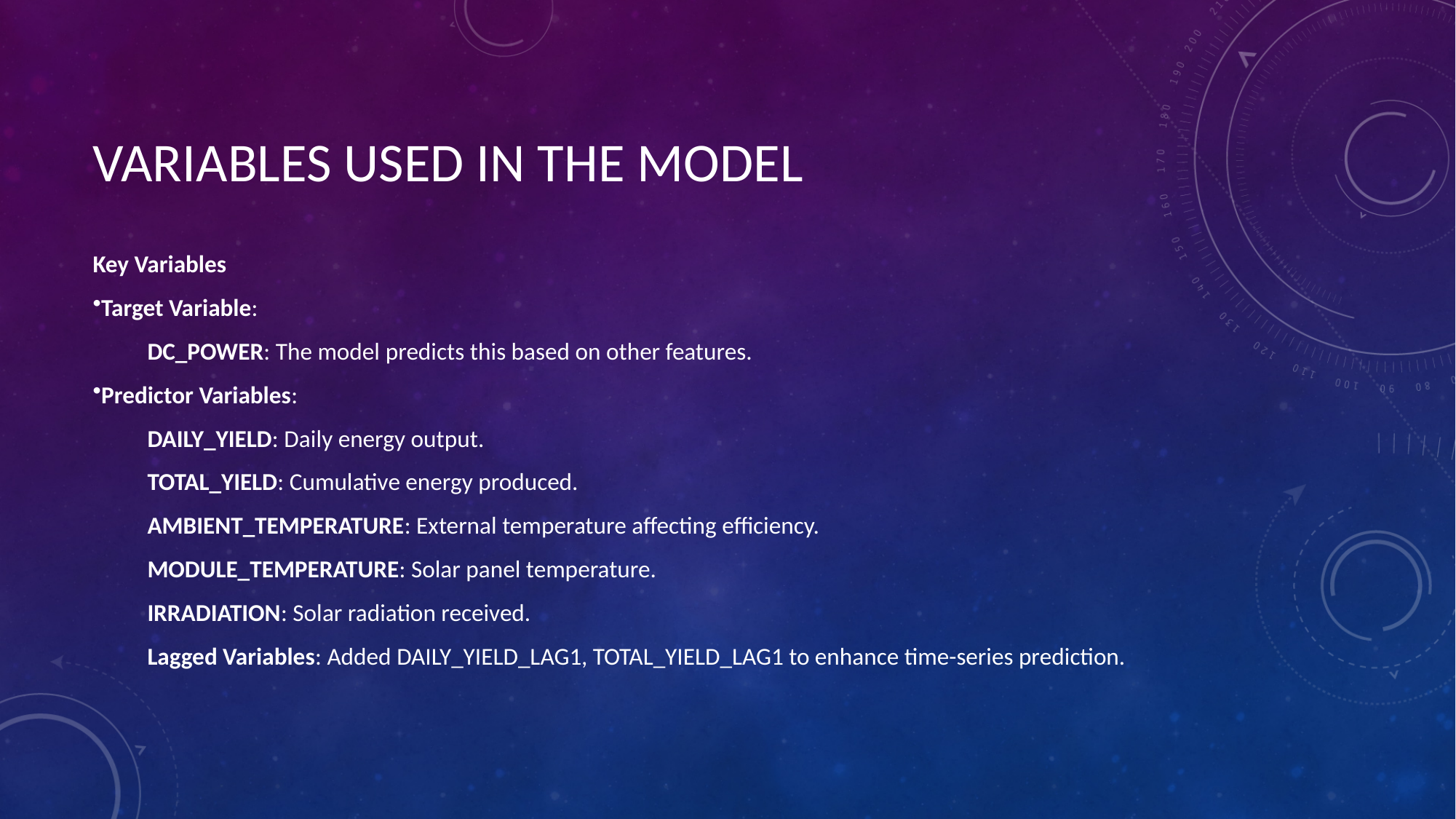

# Variables Used in the Model
Key Variables
Target Variable:
DC_POWER: The model predicts this based on other features.
Predictor Variables:
DAILY_YIELD: Daily energy output.
TOTAL_YIELD: Cumulative energy produced.
AMBIENT_TEMPERATURE: External temperature affecting efficiency.
MODULE_TEMPERATURE: Solar panel temperature.
IRRADIATION: Solar radiation received.
Lagged Variables: Added DAILY_YIELD_LAG1, TOTAL_YIELD_LAG1 to enhance time-series prediction.